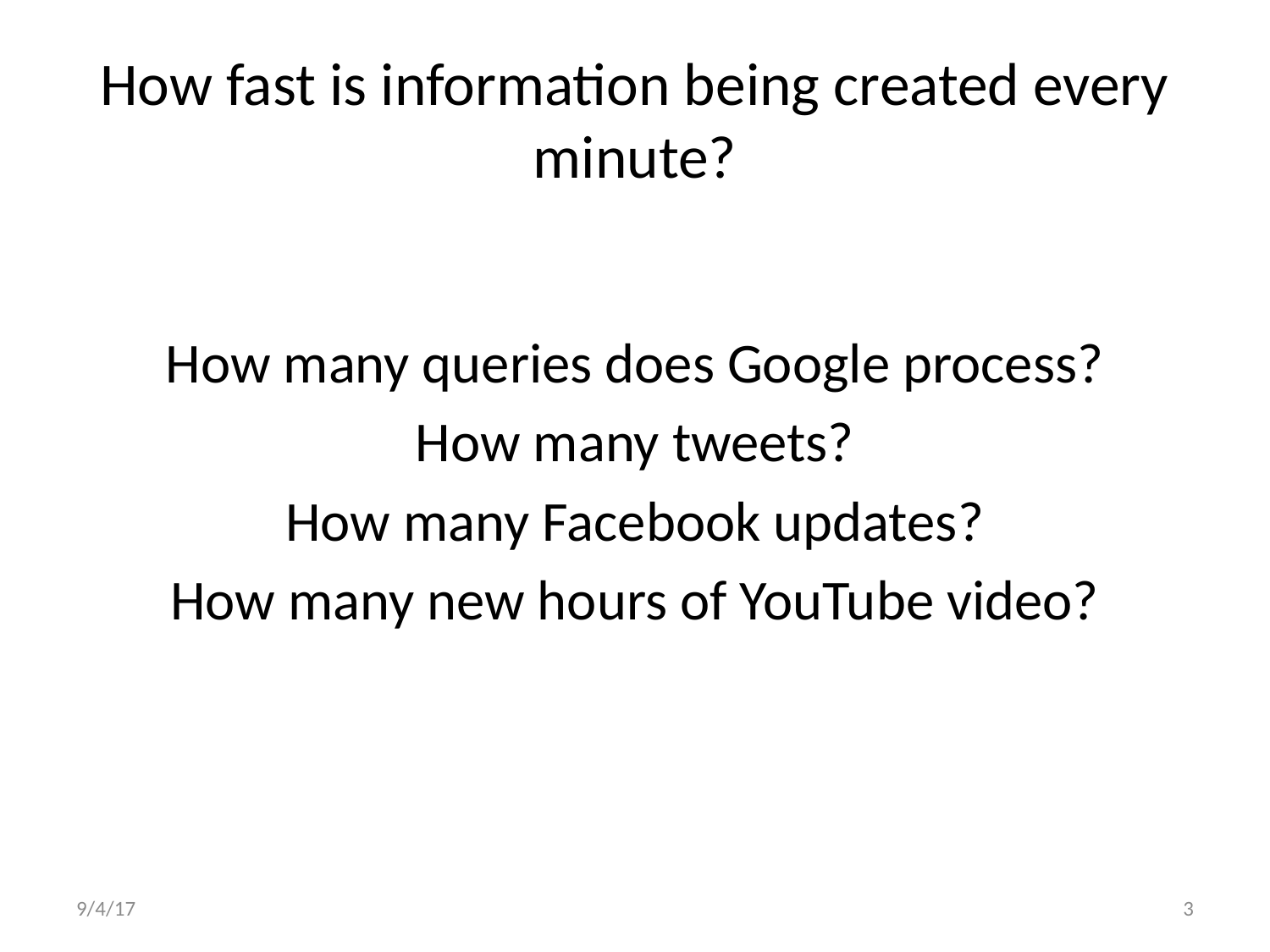

# How fast is information being created every minute?
How many queries does Google process?
How many tweets?
How many Facebook updates?
How many new hours of YouTube video?

9/4/17
3